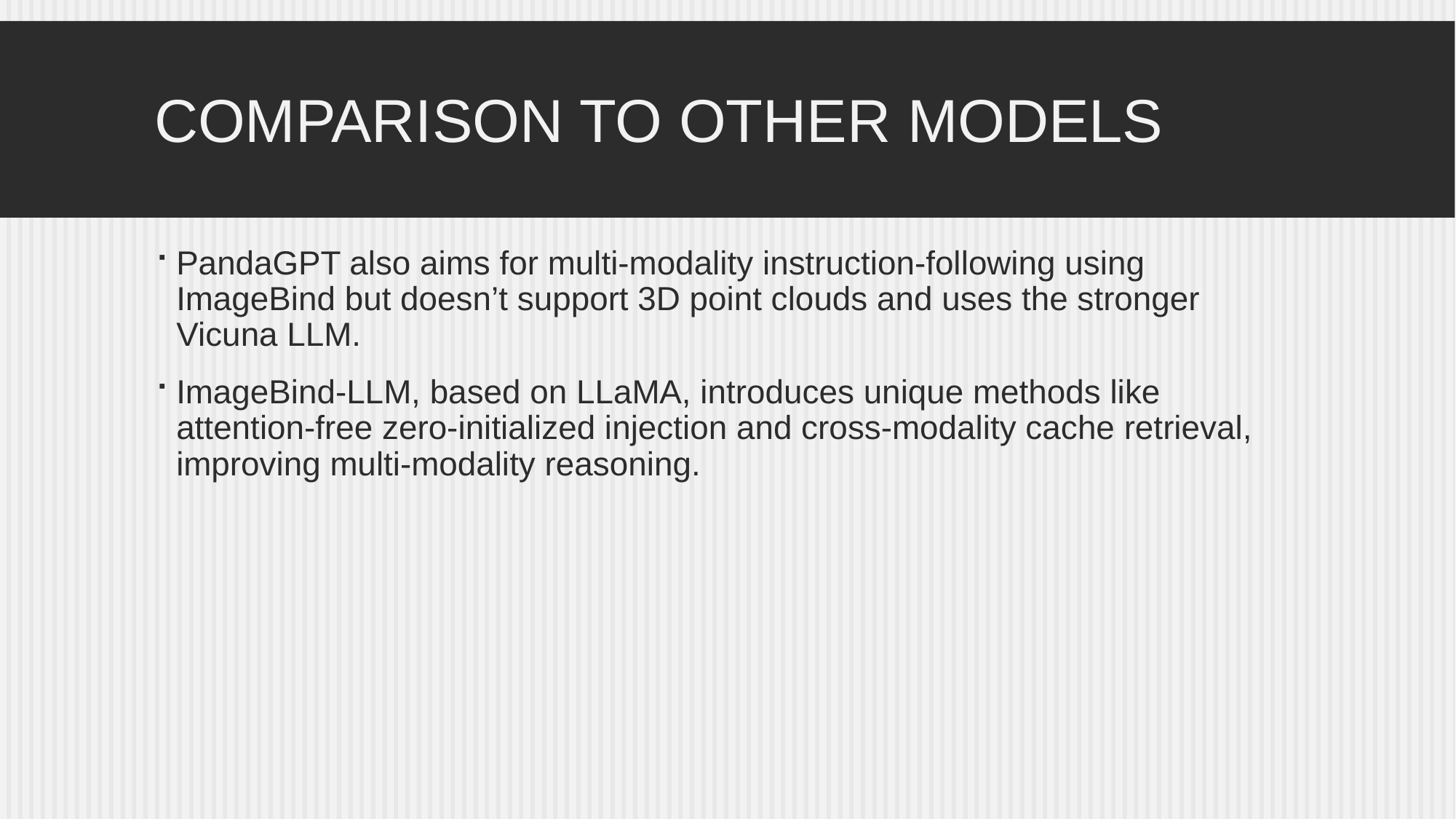

# Comparison to Other Models
PandaGPT also aims for multi-modality instruction-following using ImageBind but doesn’t support 3D point clouds and uses the stronger Vicuna LLM.
ImageBind-LLM, based on LLaMA, introduces unique methods like attention-free zero-initialized injection and cross-modality cache retrieval, improving multi-modality reasoning.